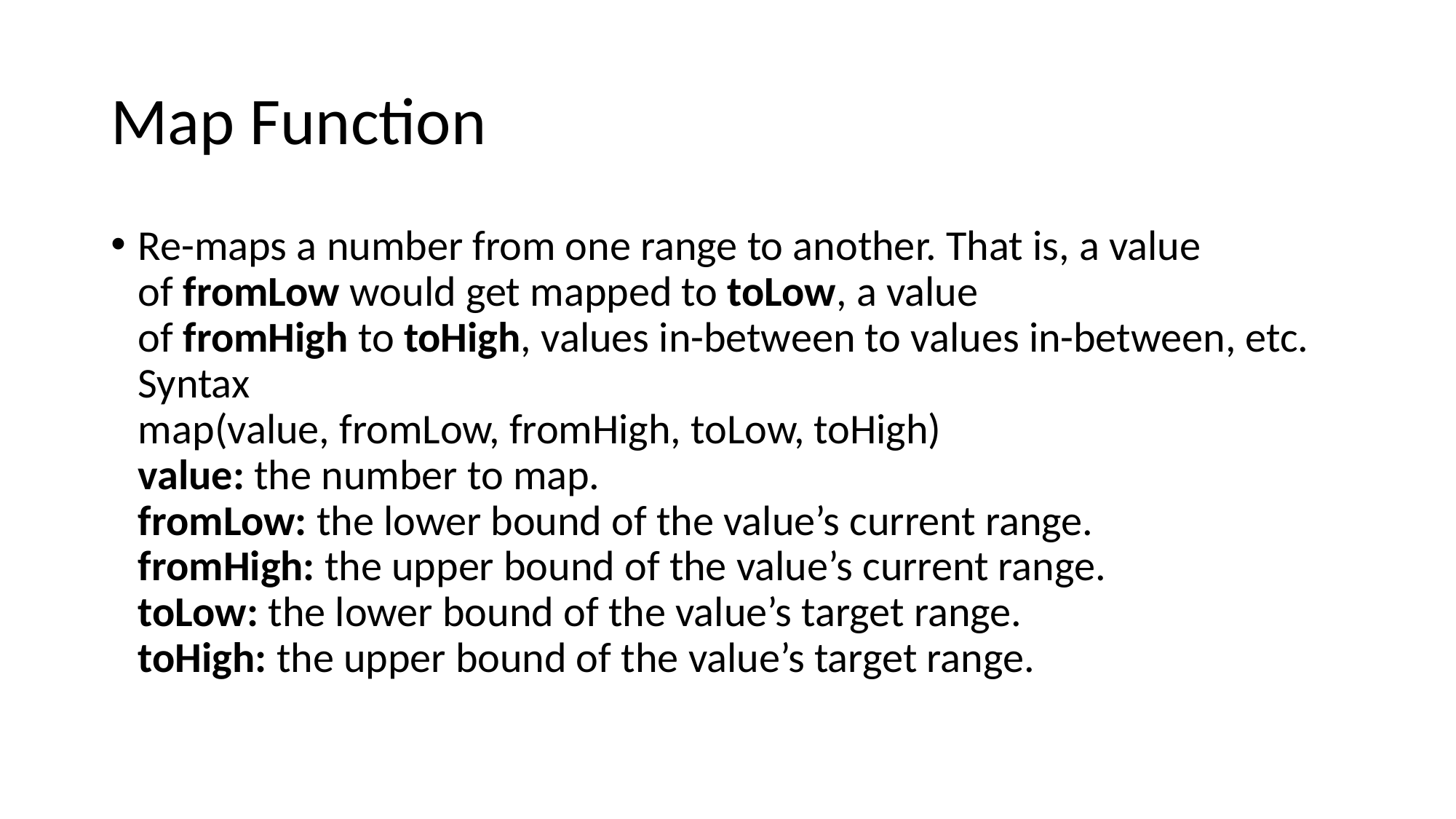

# Map Function
Re-maps a number from one range to another. That is, a value
of fromLow would get mapped to toLow, a value
of fromHigh to toHigh, values in-between to values in-between, etc.
Syntax
map(value, fromLow, fromHigh, toLow, toHigh)
value: the number to map.
fromLow: the lower bound of the value’s current range.
fromHigh: the upper bound of the value’s current range.
toLow: the lower bound of the value’s target range.
toHigh: the upper bound of the value’s target range.